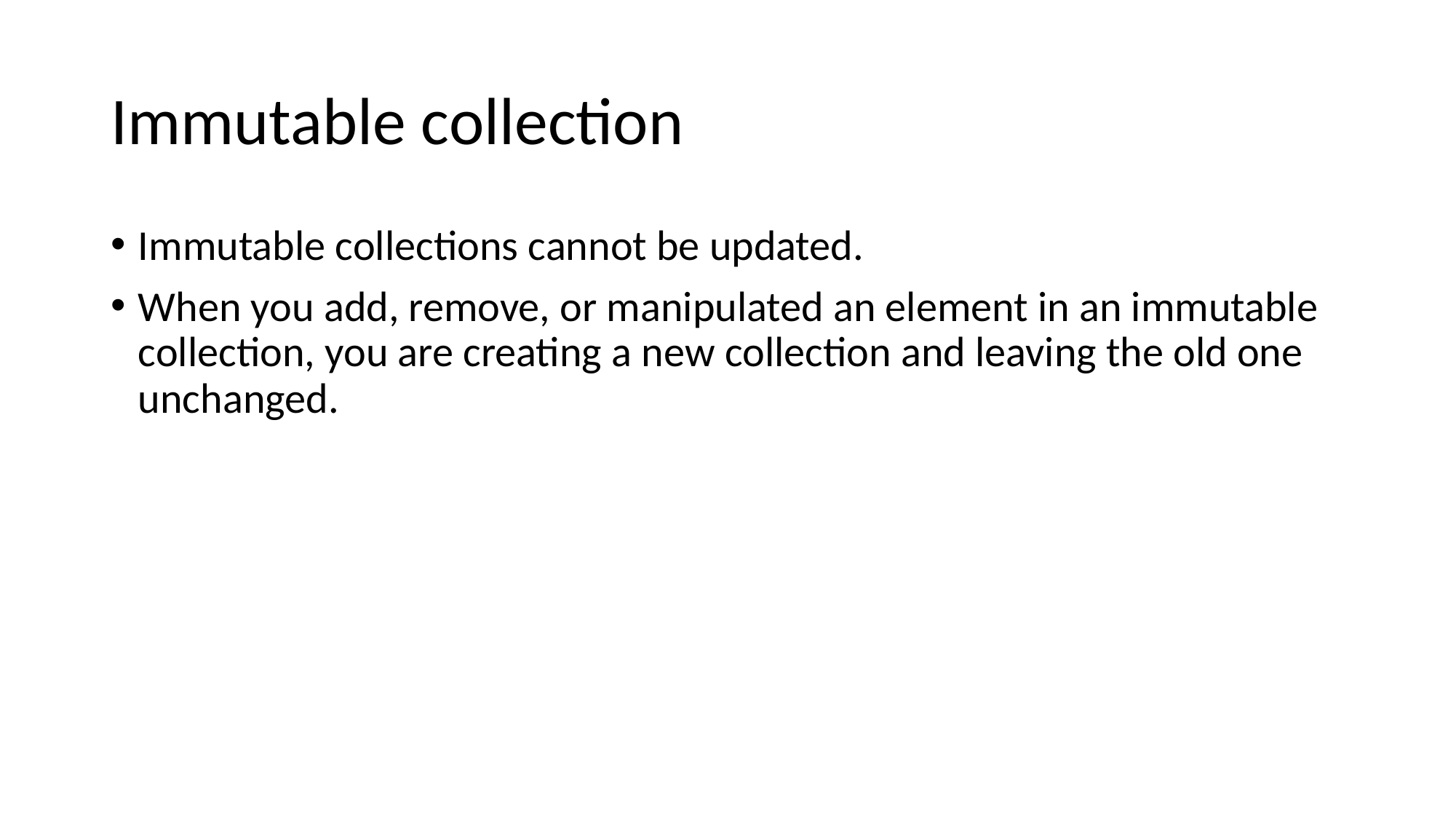

# Immutable collection
Immutable collections cannot be updated.
When you add, remove, or manipulated an element in an immutable collection, you are creating a new collection and leaving the old one unchanged.